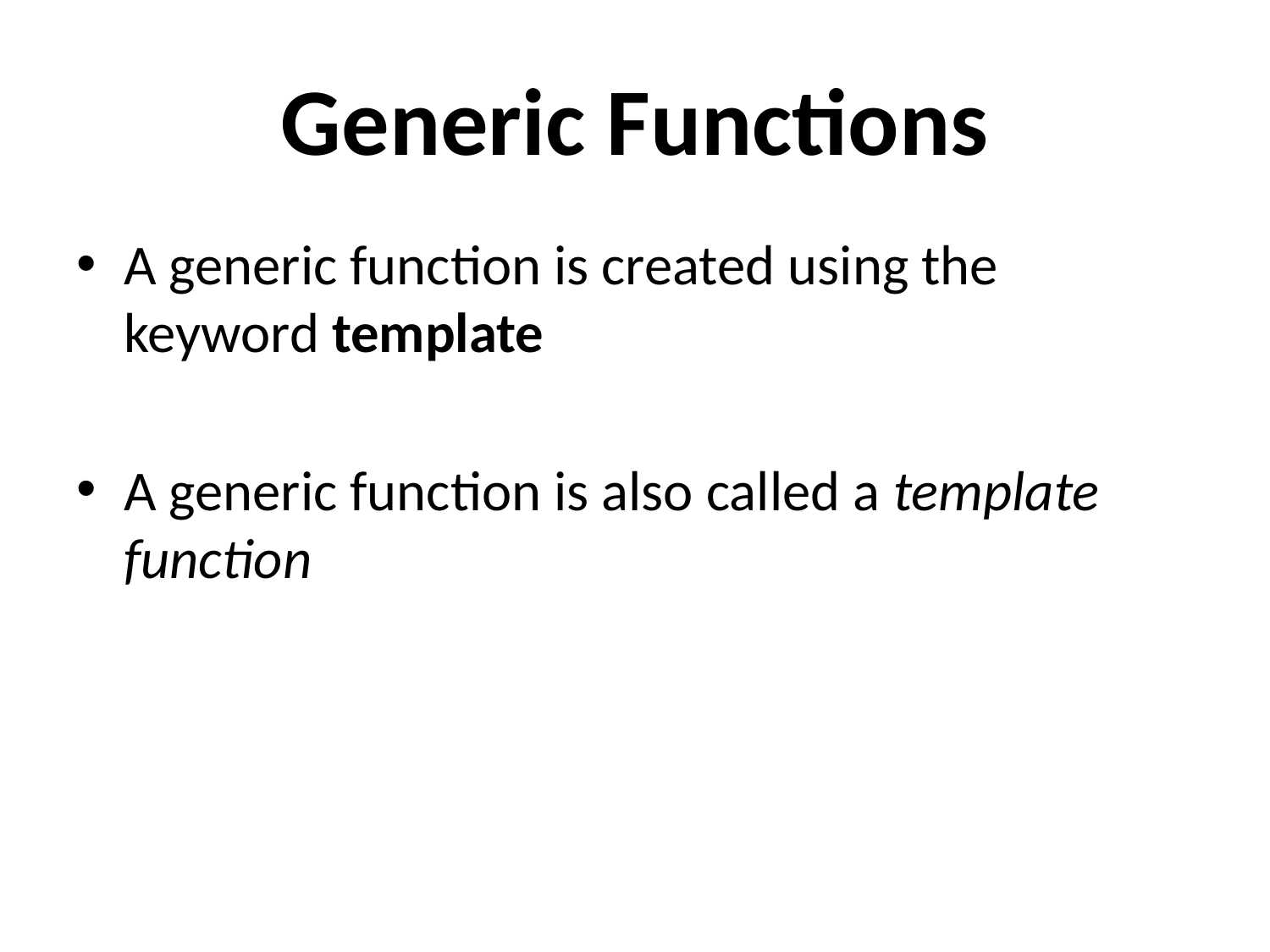

# Generic Functions
A generic function is created using the keyword template

A generic function is also called a template function